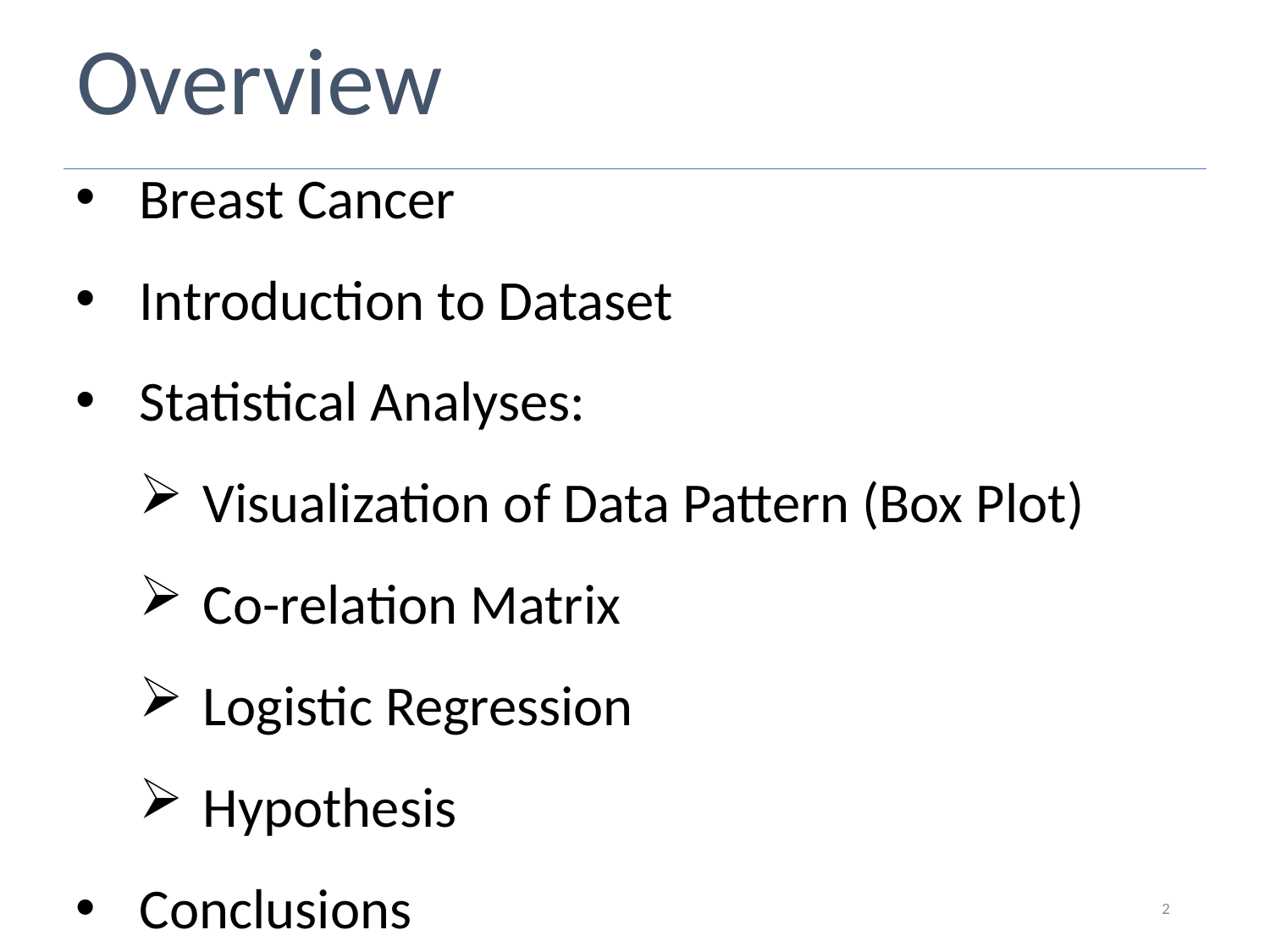

# Overview
Breast Cancer
Introduction to Dataset
Statistical Analyses:
Visualization of Data Pattern (Box Plot)
Co-relation Matrix
Logistic Regression
Hypothesis
Conclusions
2